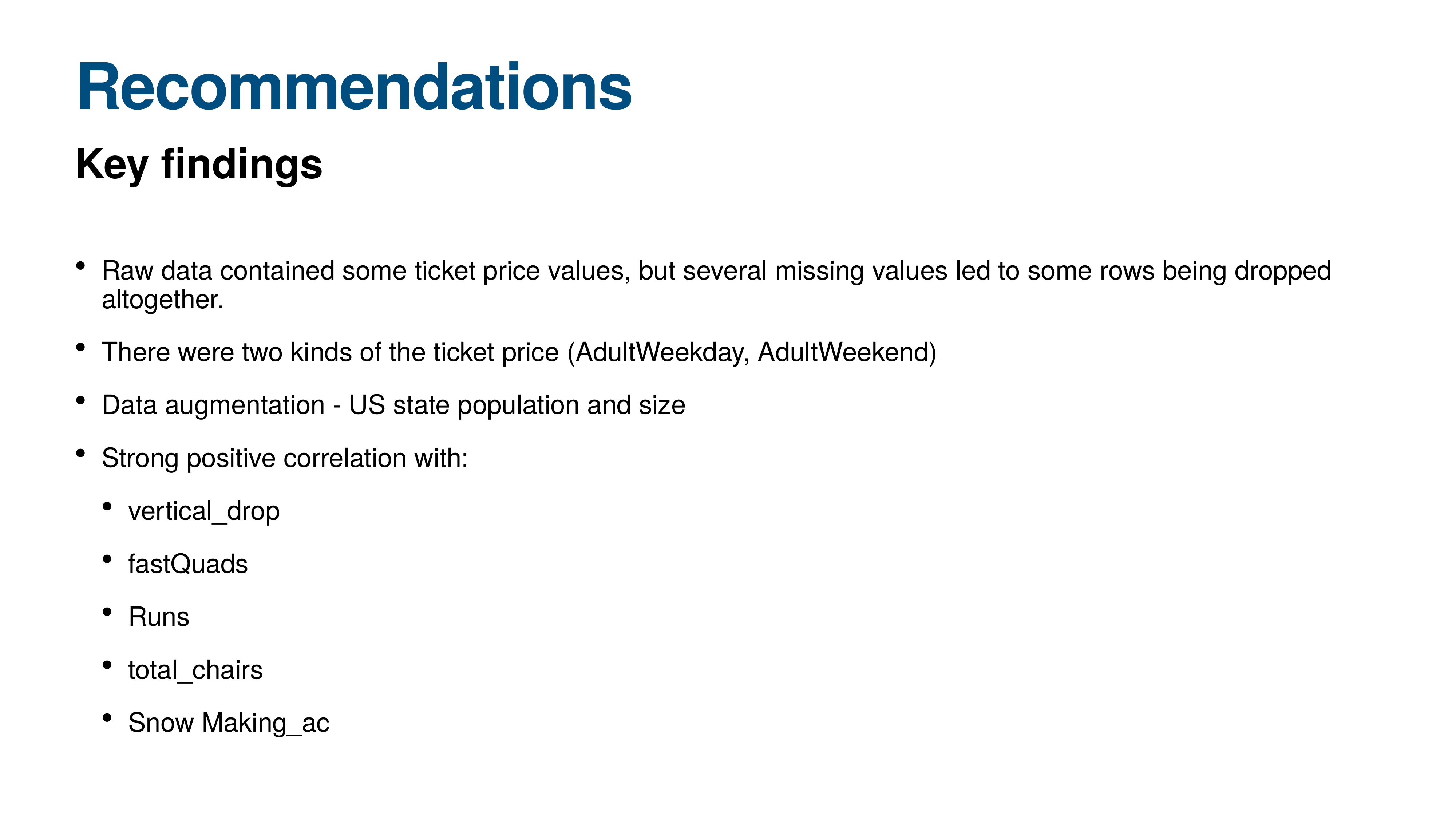

# Recommendations
Key findings
Raw data contained some ticket price values, but several missing values led to some rows being dropped altogether.
There were two kinds of the ticket price (AdultWeekday, AdultWeekend)
Data augmentation - US state population and size
Strong positive correlation with:
vertical_drop
fastQuads
Runs
total_chairs
Snow Making_ac